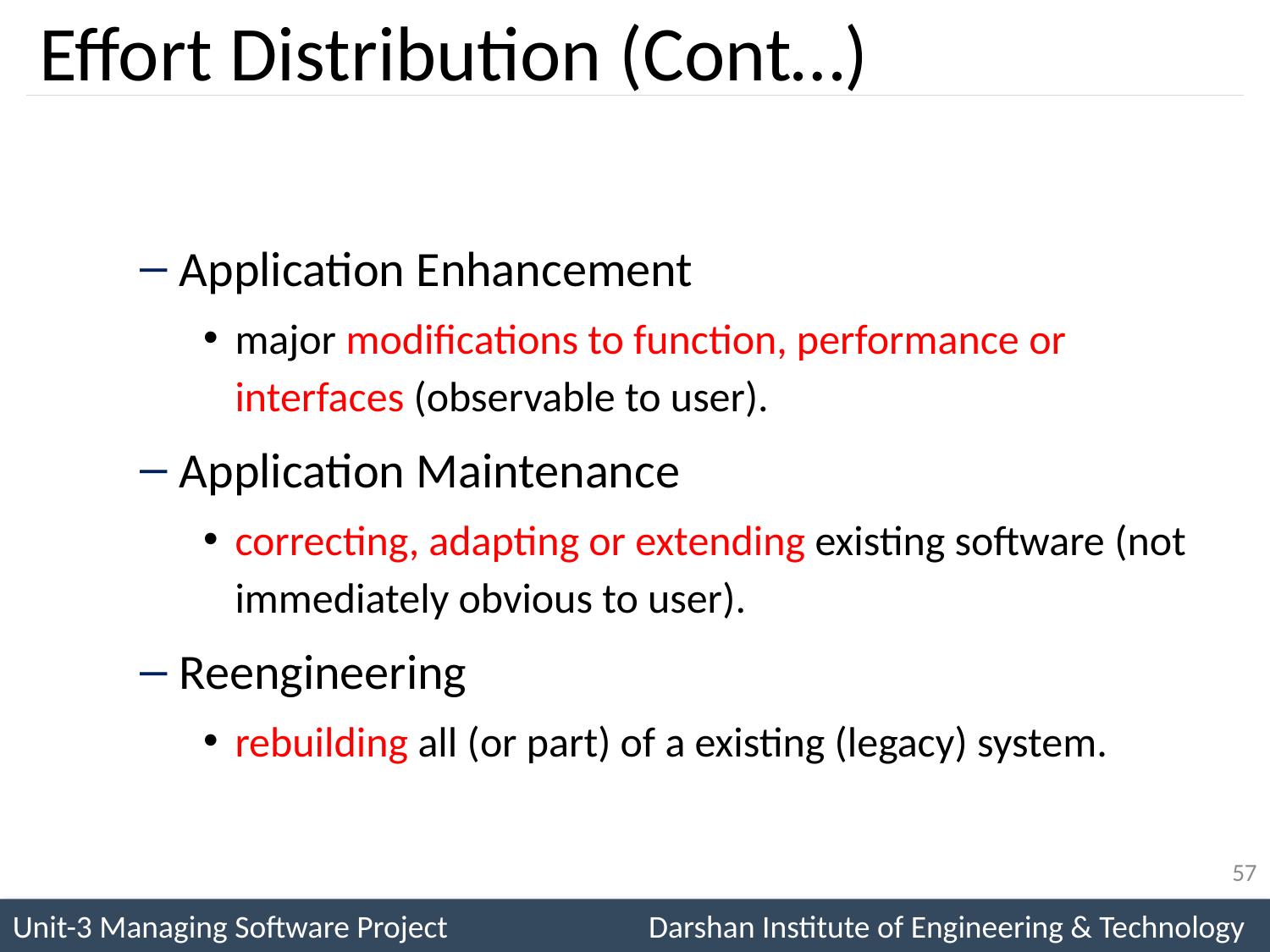

# Effort Distribution (Cont…)
Application Enhancement
major modifications to function, performance or interfaces (observable to user).
Application Maintenance
correcting, adapting or extending existing software (not immediately obvious to user).
Reengineering
rebuilding all (or part) of a existing (legacy) system.
57